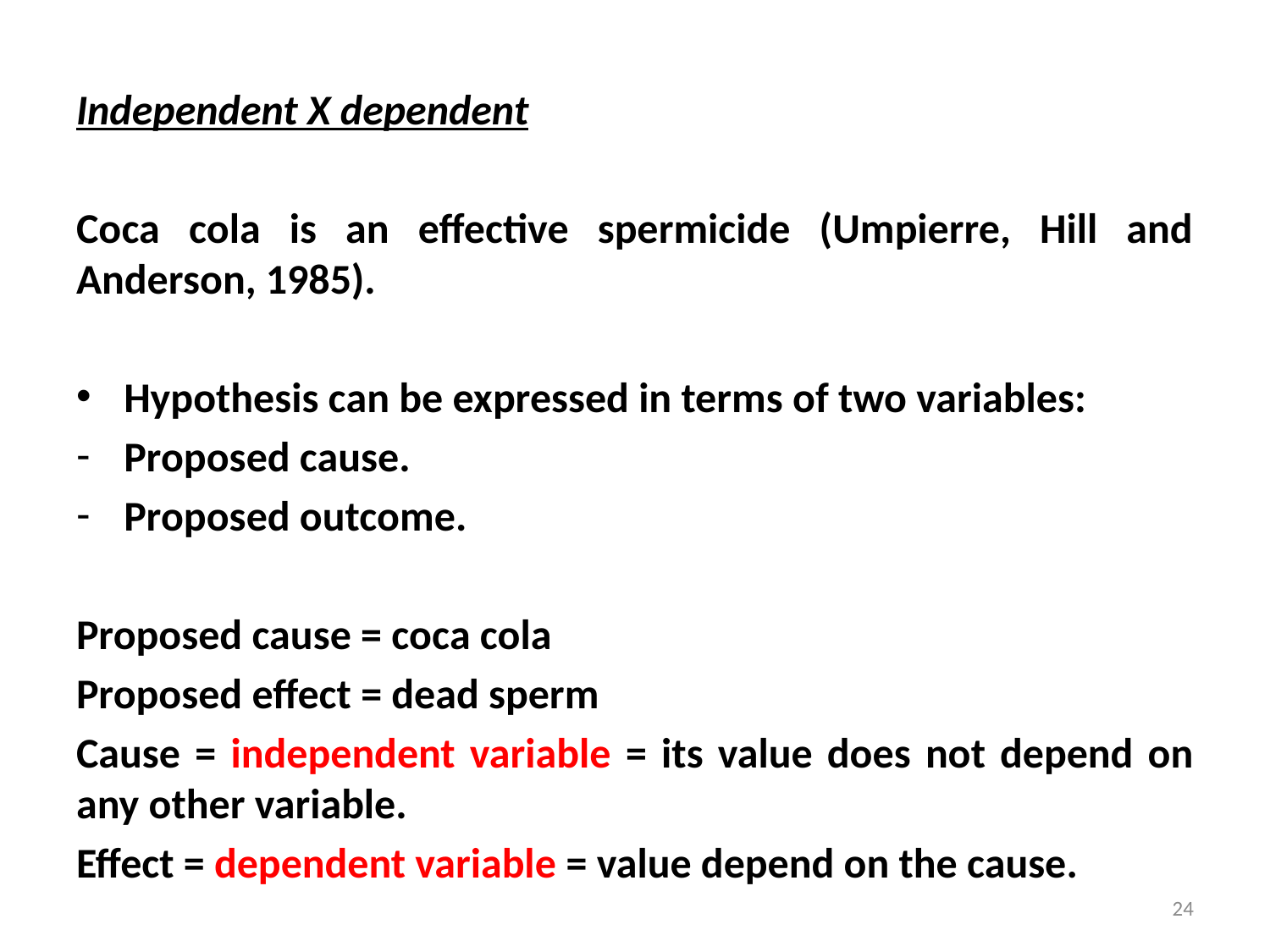

Independent X dependent

Coca cola is an effective spermicide (Umpierre, Hill and Anderson, 1985).

Hypothesis can be expressed in terms of two variables:
Proposed cause.
Proposed outcome.

Proposed cause = coca cola
Proposed effect = dead sperm
Cause = independent variable = its value does not depend on any other variable.
Effect = dependent variable = value depend on the cause.

24